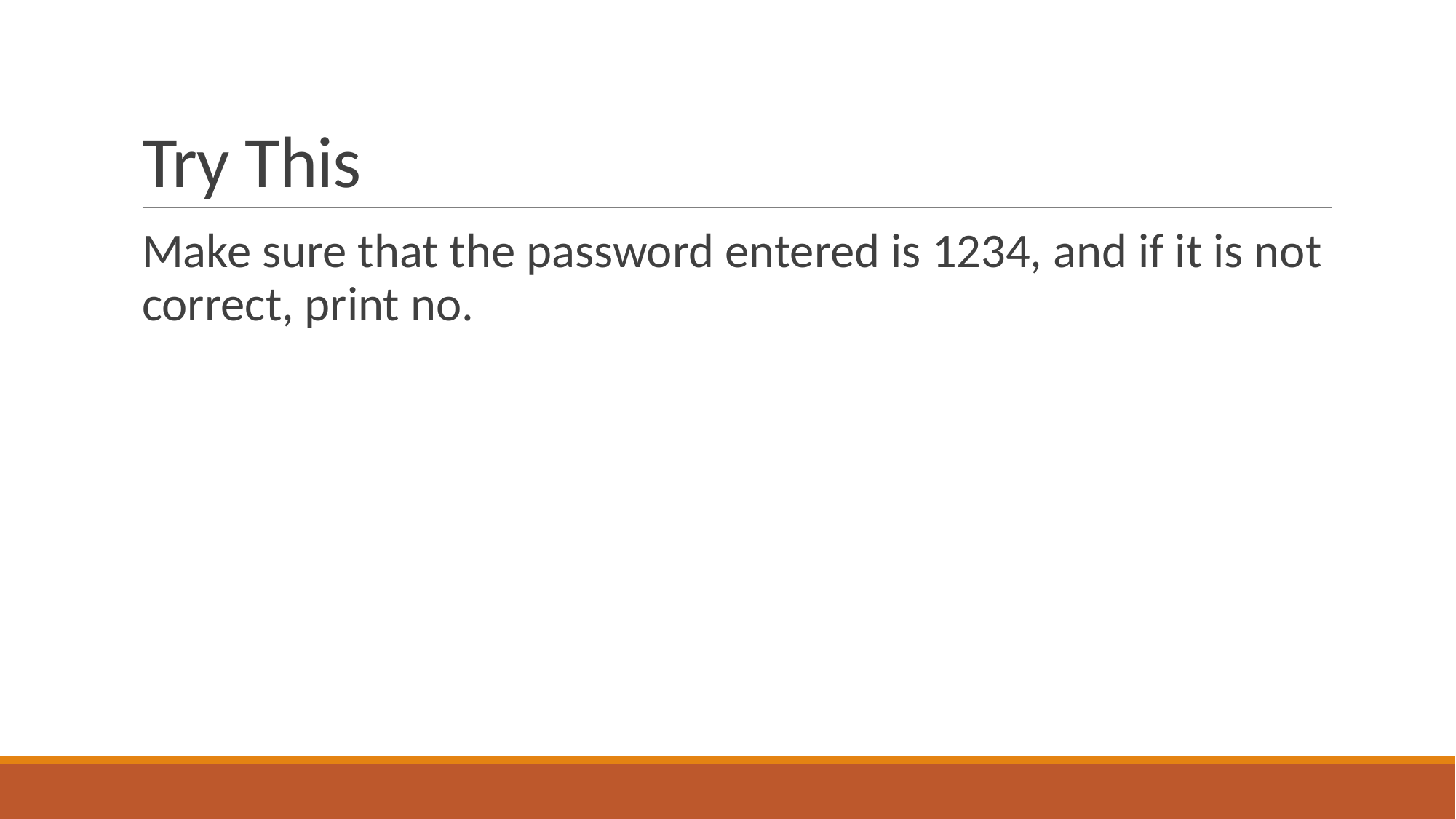

# Try This
Make sure that the password entered is 1234, and if it is not correct, print no.